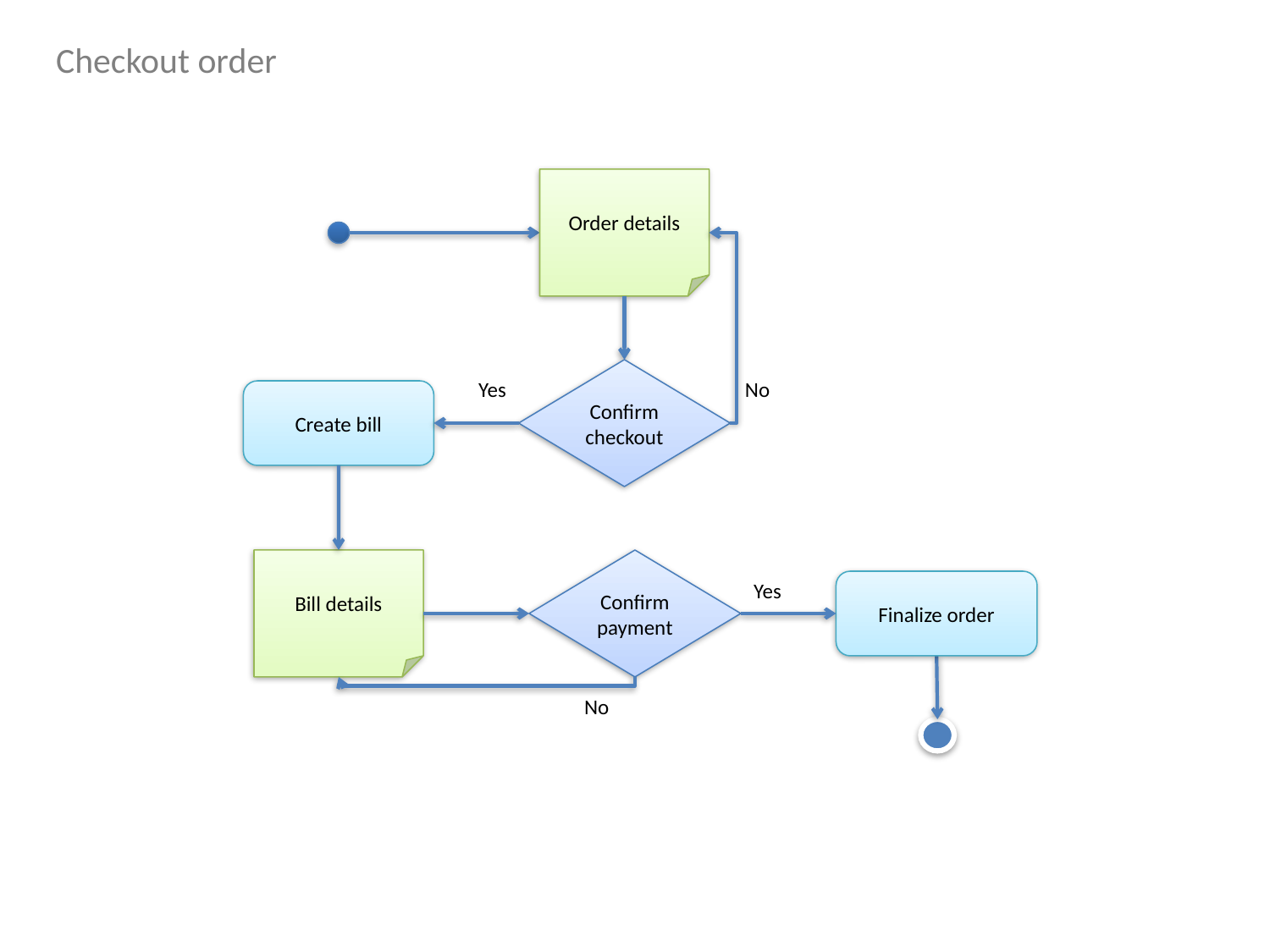

Checkout order
Order details

Confirm checkout
Yes
No
Create bill
Bill details
Confirm payment
Yes
Finalize order
No